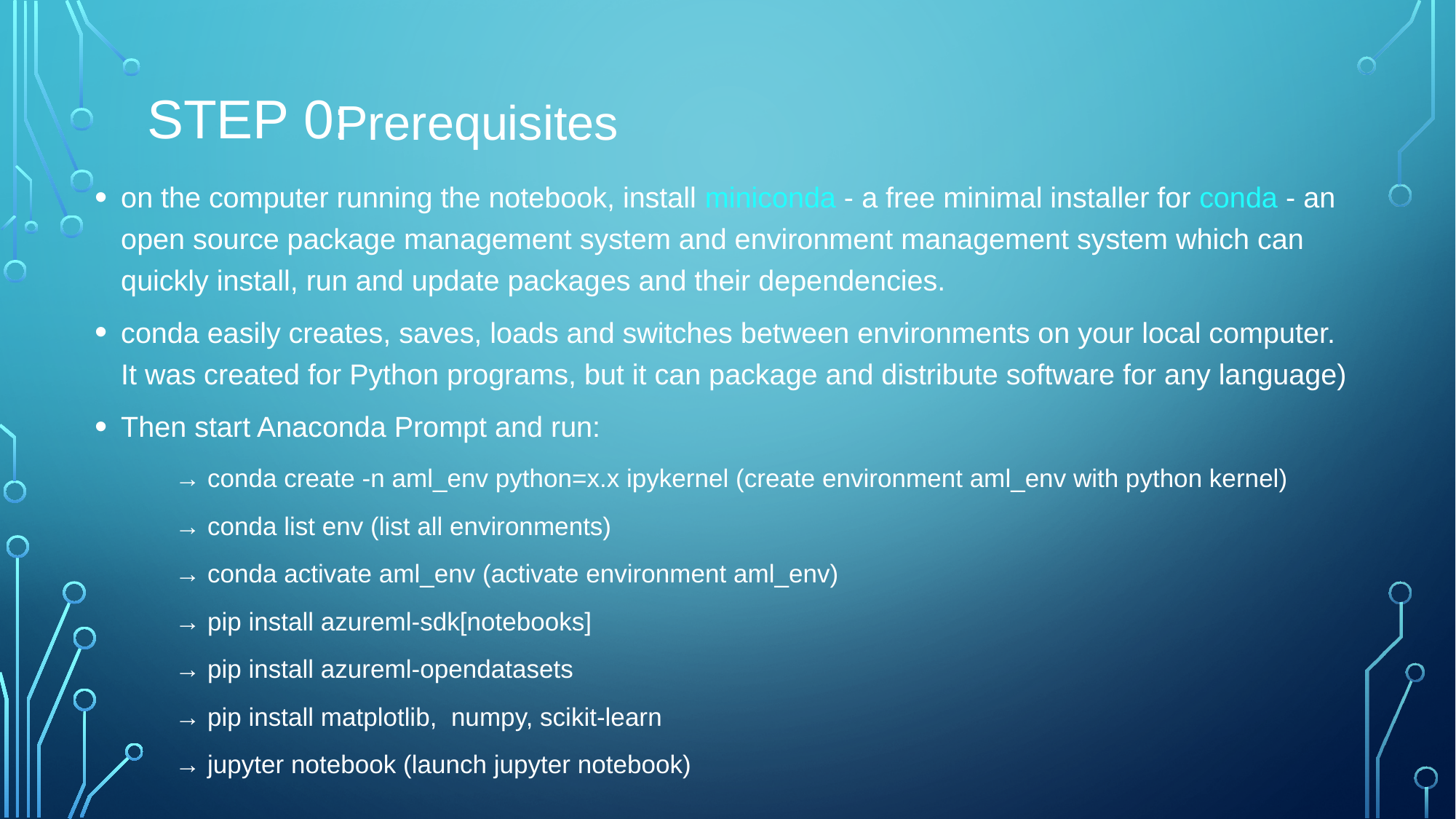

# Step 0:
Prerequisites
on the computer running the notebook, install miniconda - a free minimal installer for conda - an open source package management system and environment management system which can quickly install, run and update packages and their dependencies.
conda easily creates, saves, loads and switches between environments on your local computer. It was created for Python programs, but it can package and distribute software for any language)
Then start Anaconda Prompt and run:
	→ conda create -n aml_env python=x.x ipykernel (create environment aml_env with python kernel)
	→ conda list env (list all environments)
	→ conda activate aml_env (activate environment aml_env)
	→ pip install azureml-sdk[notebooks]
	→ pip install azureml-opendatasets
	→ pip install matplotlib,  numpy, scikit-learn
	→ jupyter notebook (launch jupyter notebook)